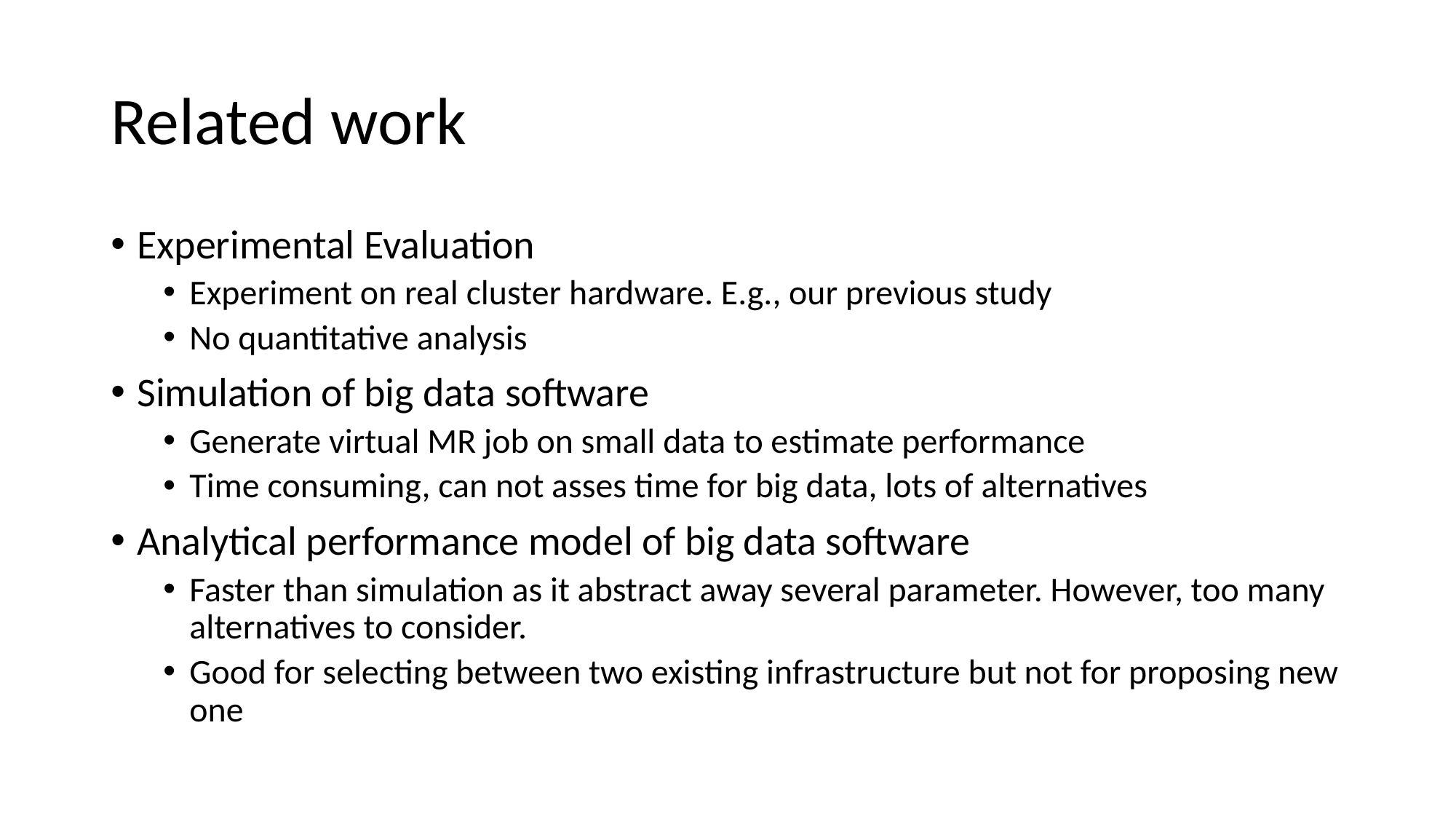

# Related work
Experimental Evaluation
Experiment on real cluster hardware. E.g., our previous study
No quantitative analysis
Simulation of big data software
Generate virtual MR job on small data to estimate performance
Time consuming, can not asses time for big data, lots of alternatives
Analytical performance model of big data software
Faster than simulation as it abstract away several parameter. However, too many alternatives to consider.
Good for selecting between two existing infrastructure but not for proposing new one